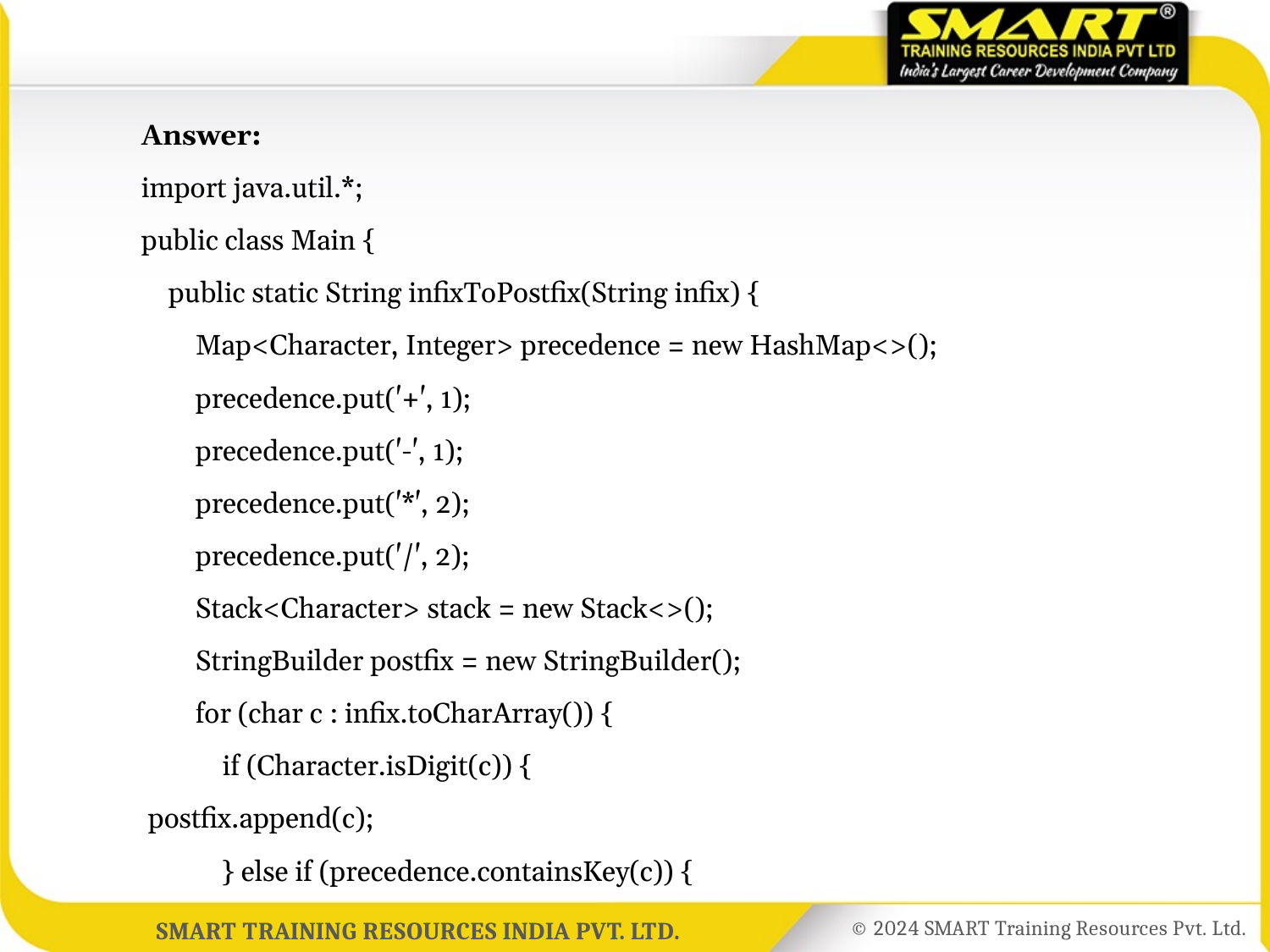

Answer:
	import java.util.*;
	public class Main {
	    public static String infixToPostfix(String infix) {
	        Map<Character, Integer> precedence = new HashMap<>();
	        precedence.put('+', 1);
	        precedence.put('-', 1);
	        precedence.put('*', 2);
	        precedence.put('/', 2);
	        Stack<Character> stack = new Stack<>();
	        StringBuilder postfix = new StringBuilder();
	        for (char c : infix.toCharArray()) {
	            if (Character.isDigit(c)) {
	 postfix.append(c);
	            } else if (precedence.containsKey(c)) {